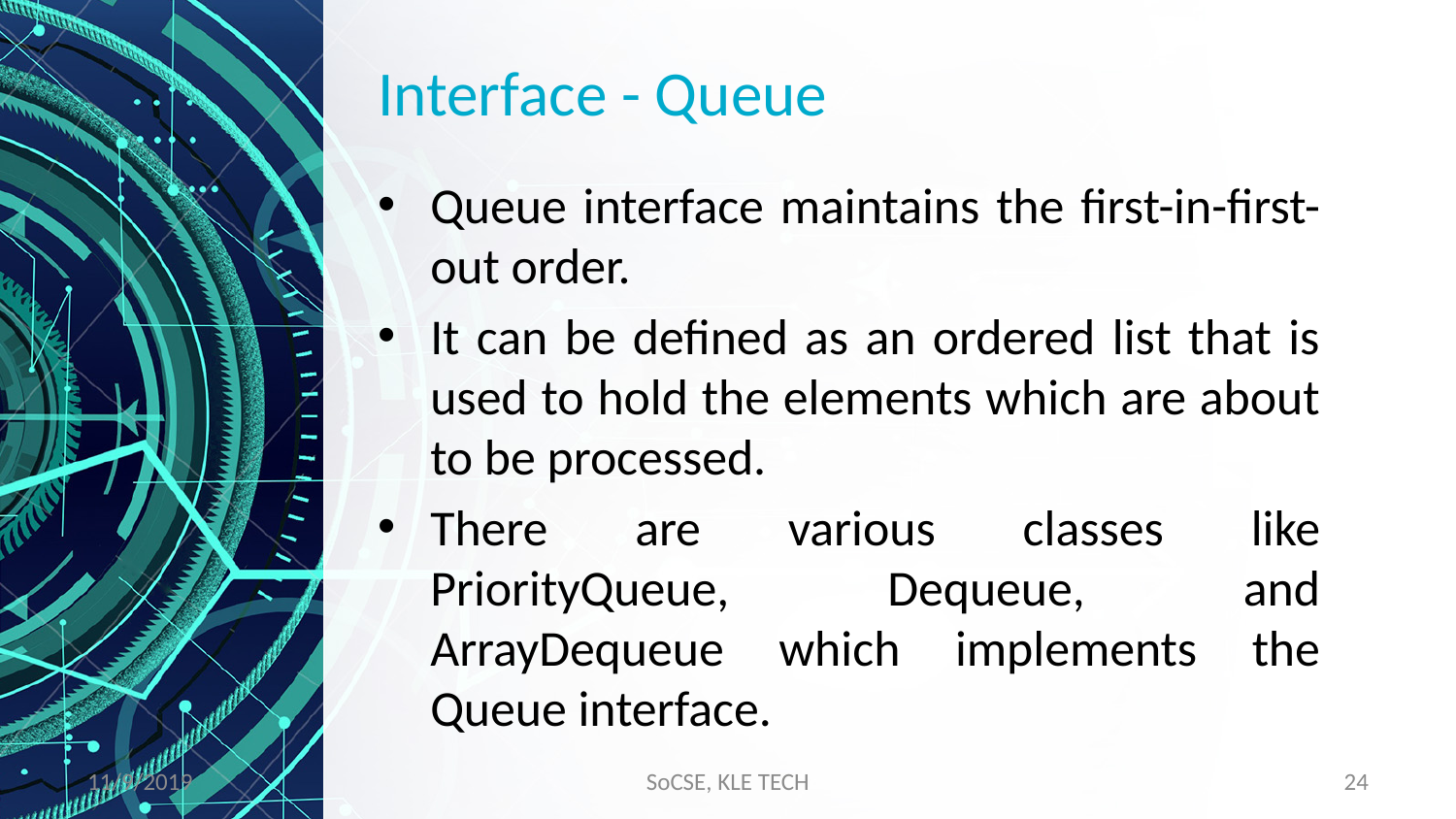

# Interface - Queue
Queue interface maintains the first-in-first-out order.
It can be defined as an ordered list that is used to hold the elements which are about to be processed.
There are various classes like PriorityQueue, Dequeue, and ArrayDequeue which implements the Queue interface.
11/9/2019
SoCSE, KLE TECH
24